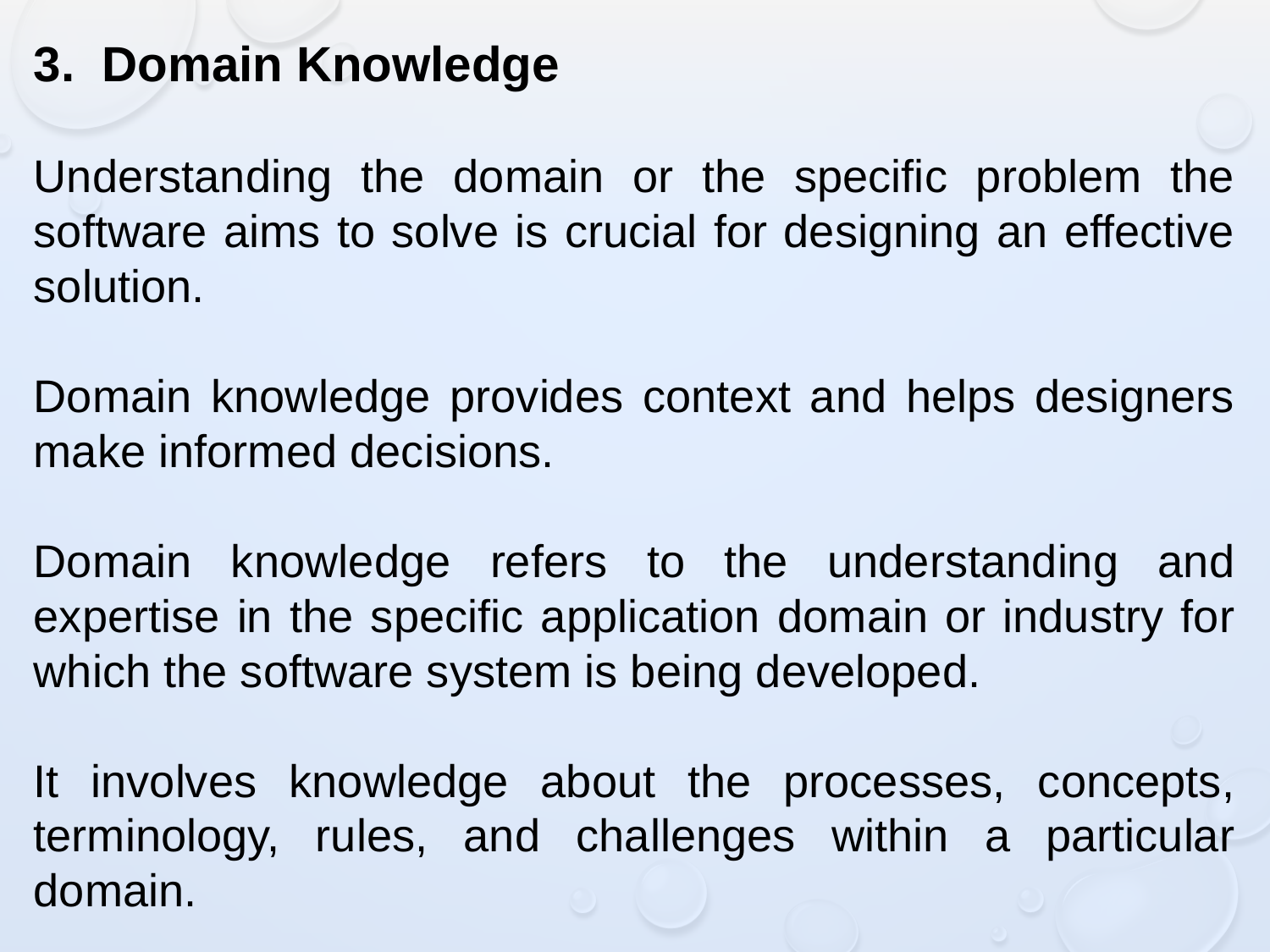

3.  Domain Knowledge

Understanding the domain or the specific problem the software aims to solve is crucial for designing an effective solution.

Domain knowledge provides context and helps designers make informed decisions.

Domain knowledge refers to the understanding and expertise in the specific application domain or industry for which the software system is being developed.

It involves knowledge about the processes, concepts, terminology, rules, and challenges within a particular domain.